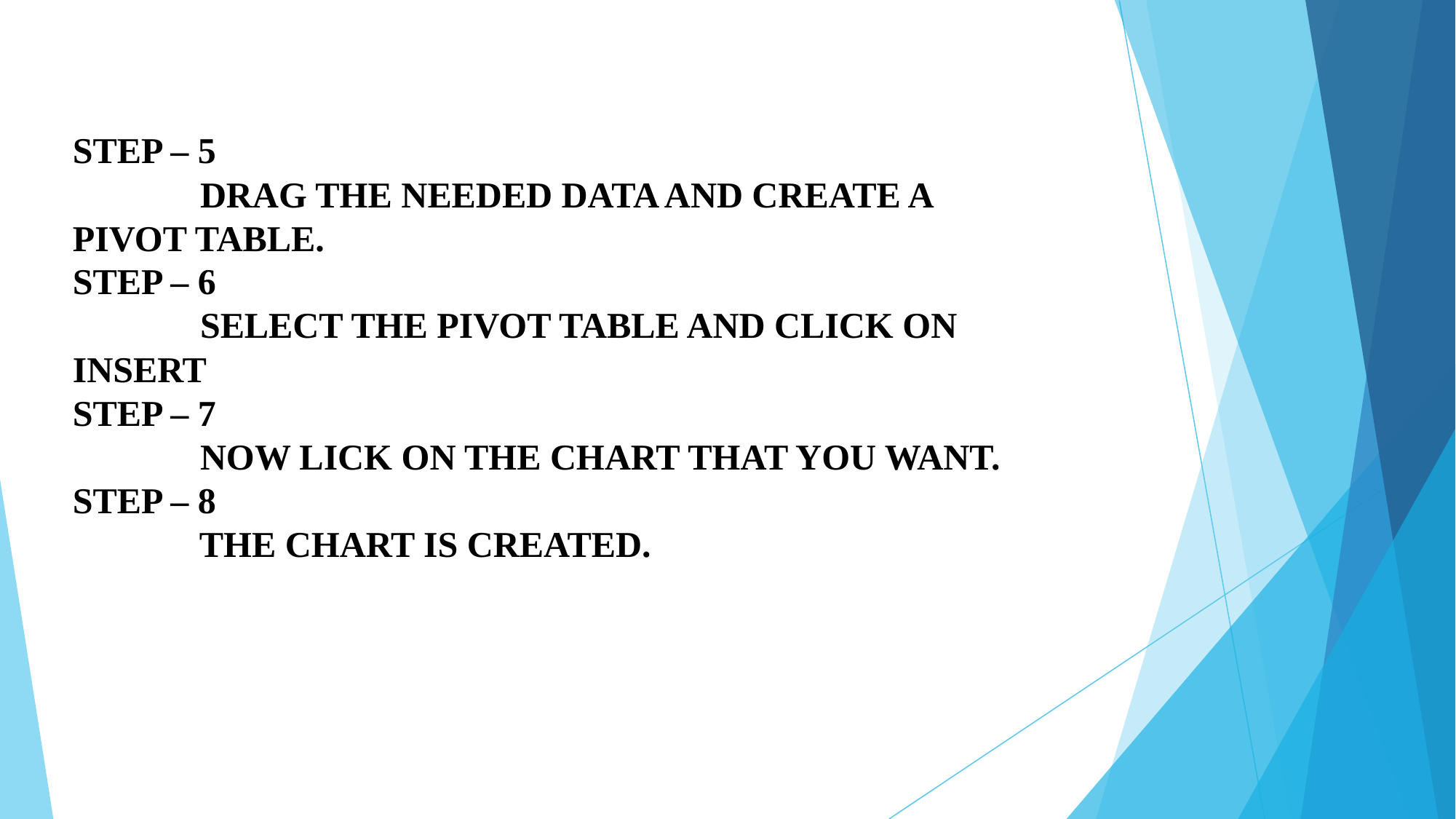

# STEP – 5 DRAG THE NEEDED DATA AND CREATE A PIVOT TABLE. STEP – 6 SELECT THE PIVOT TABLE AND CLICK ON INSERT STEP – 7 NOW LICK ON THE CHART THAT YOU WANT. STEP – 8 THE CHART IS CREATED.